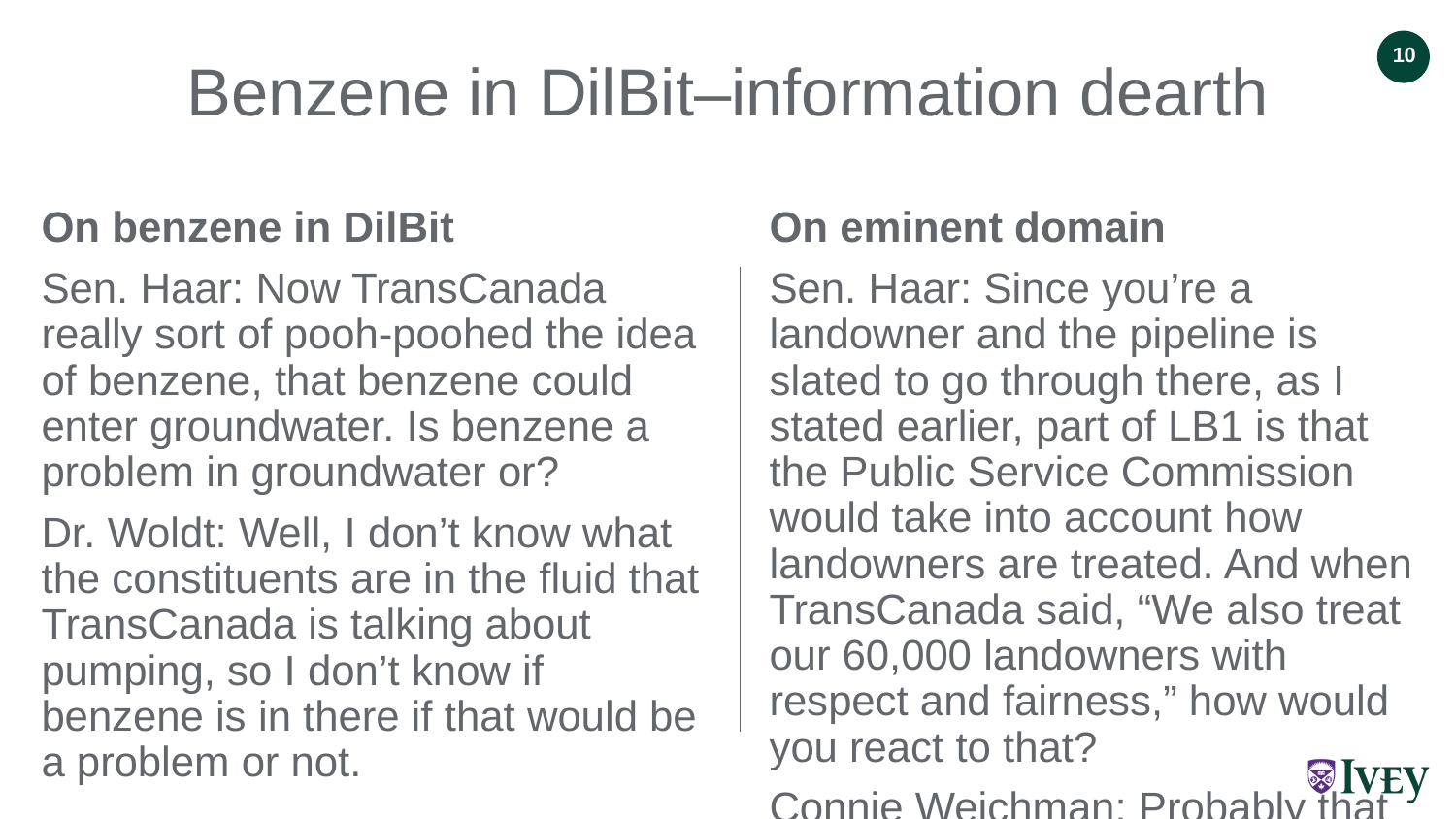

# Benzene in DilBit–information dearth
On benzene in DilBit
Sen. Haar: Now TransCanada really sort of pooh-poohed the idea of benzene, that benzene could enter groundwater. Is benzene a problem in groundwater or?
Dr. Woldt: Well, I don’t know what the constituents are in the fluid that TransCanada is talking about pumping, so I don’t know if benzene is in there if that would be a problem or not.
On eminent domain
Sen. Haar: Since you’re a landowner and the pipeline is slated to go through there, as I stated earlier, part of LB1 is that the Public Service Commission would take into account how landowners are treated. And when TransCanada said, “We also treat our 60,000 landowners with respect and fairness,” how would you react to that?
Connie Weichman: Probably that we weren’t treated fairly. But we have signed a nondisclosure statement, and so I don’t really feel I can elaborate too much.